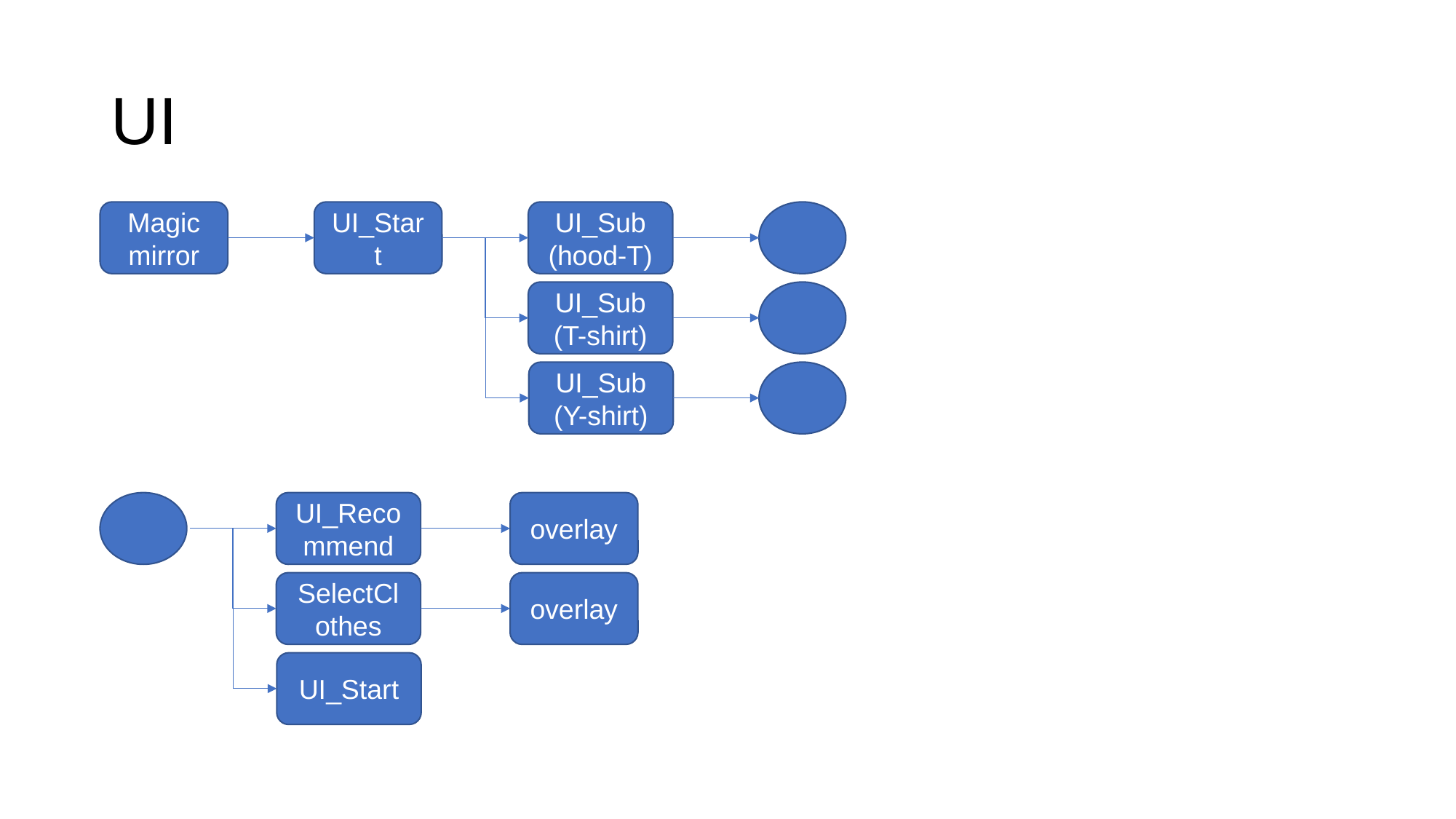

# UI

UI_Sub
(hood-T)
Magic mirror
UI_Start
UI_Sub
(T-shirt)

UI_Sub
(Y-shirt)
overlay

UI_Recommend
SelectClothes
overlay
UI_Start